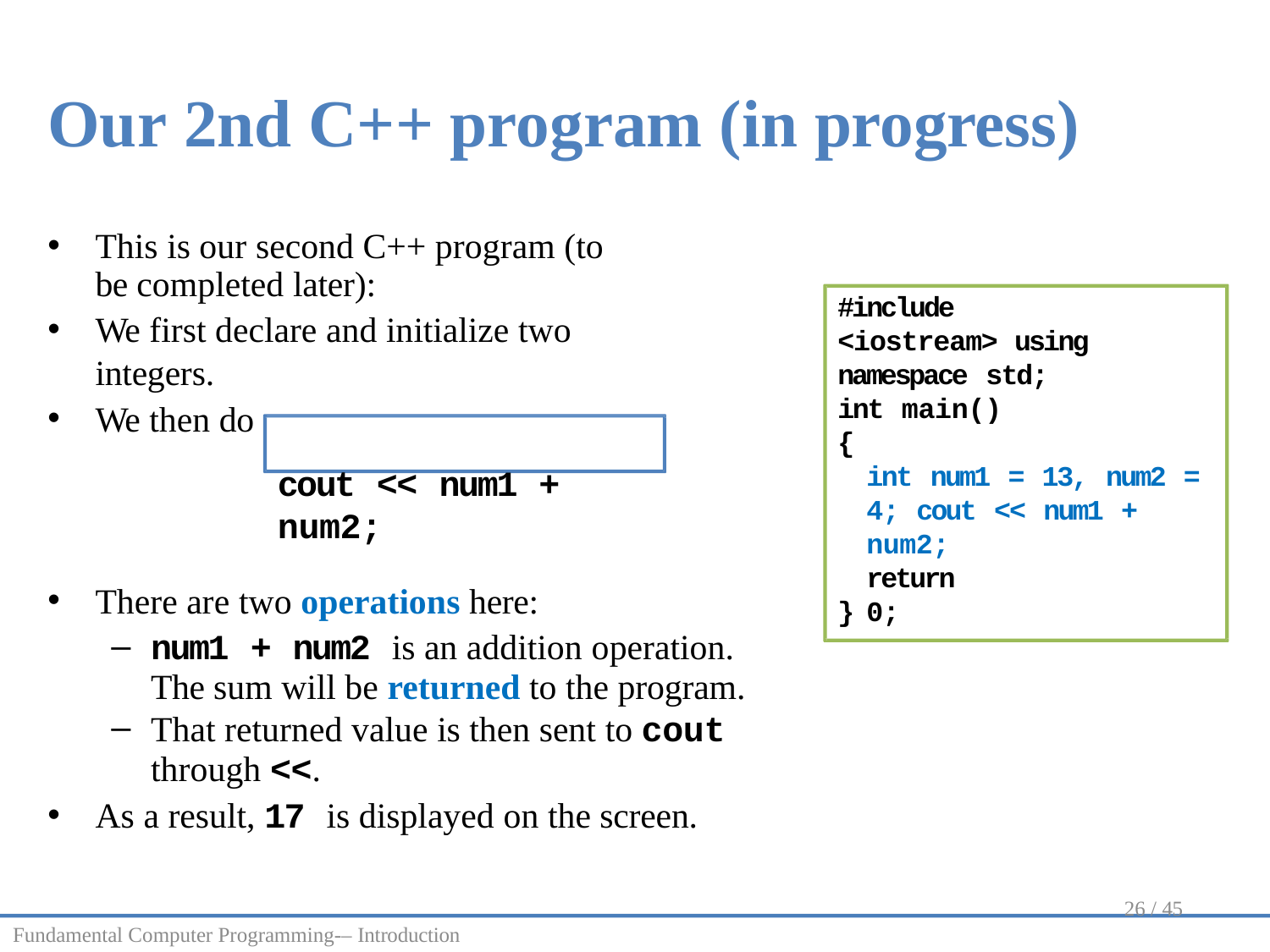

Our 2nd C++ program (in progress)
This is our second C++ program (to be completed later):
We first declare and initialize two integers.
We then do
cout << num1 + num2;
There are two operations here:
num1 + num2 is an addition operation. The sum will be returned to the program.
That returned value is then sent to cout
through <<.
As a result, 17 is displayed on the screen.

#include <iostream> using namespace std;
int main()
{
int num1 = 13, num2 = 4; cout << num1 + num2;

return 0;
}
26 / 45

Fundamental Computer Programming-– Introduction